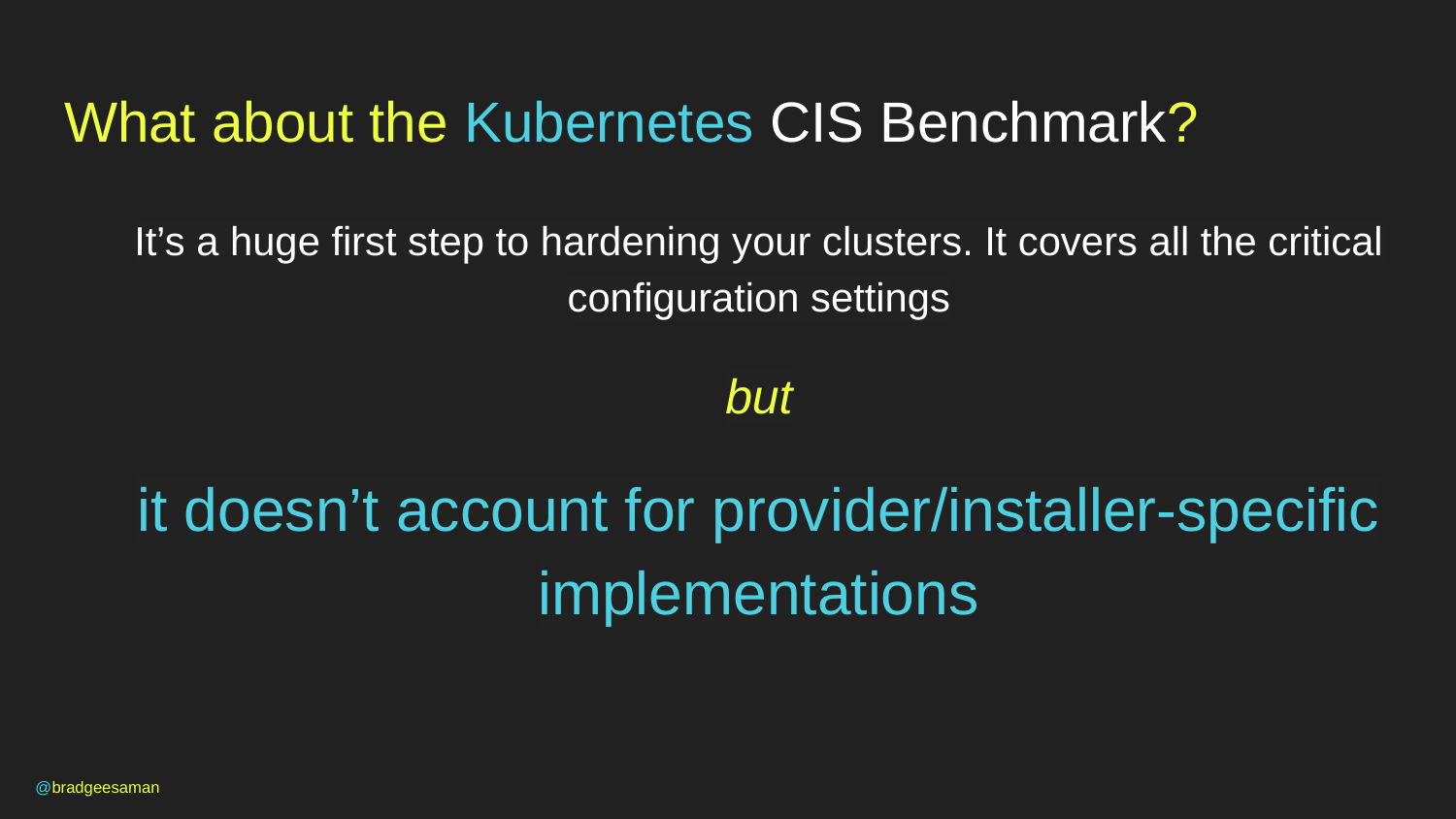

# What about the Kubernetes CIS Benchmark?
It’s a huge first step to hardening your clusters. It covers all the critical configuration settings
but
it doesn’t account for provider/installer-specific implementations
@bradgeesaman